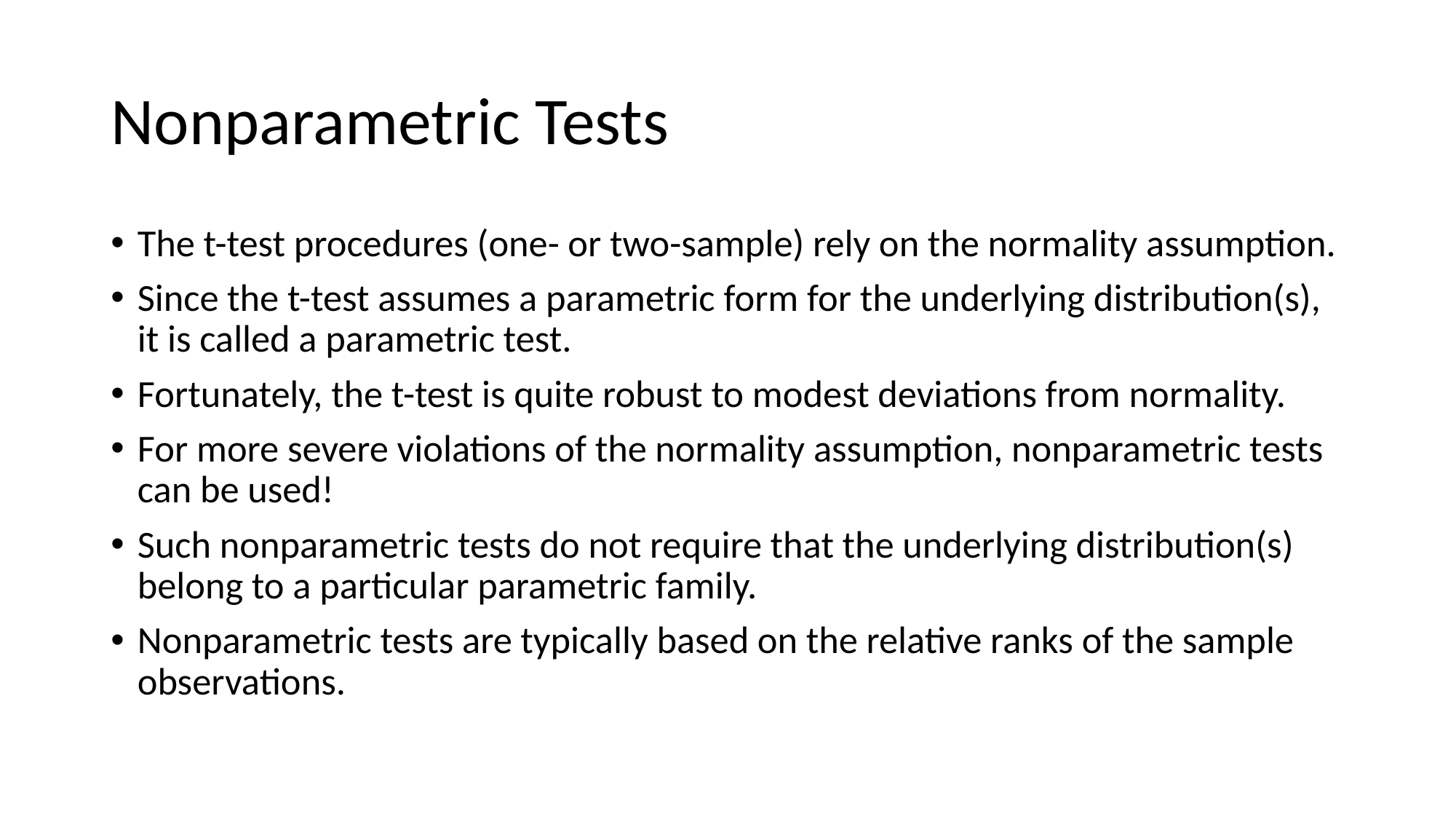

# Nonparametric Tests
The t-test procedures (one- or two-sample) rely on the normality assumption.
Since the t-test assumes a parametric form for the underlying distribution(s), it is called a parametric test.
Fortunately, the t-test is quite robust to modest deviations from normality.
For more severe violations of the normality assumption, nonparametric tests can be used!
Such nonparametric tests do not require that the underlying distribution(s) belong to a particular parametric family.
Nonparametric tests are typically based on the relative ranks of the sample observations.